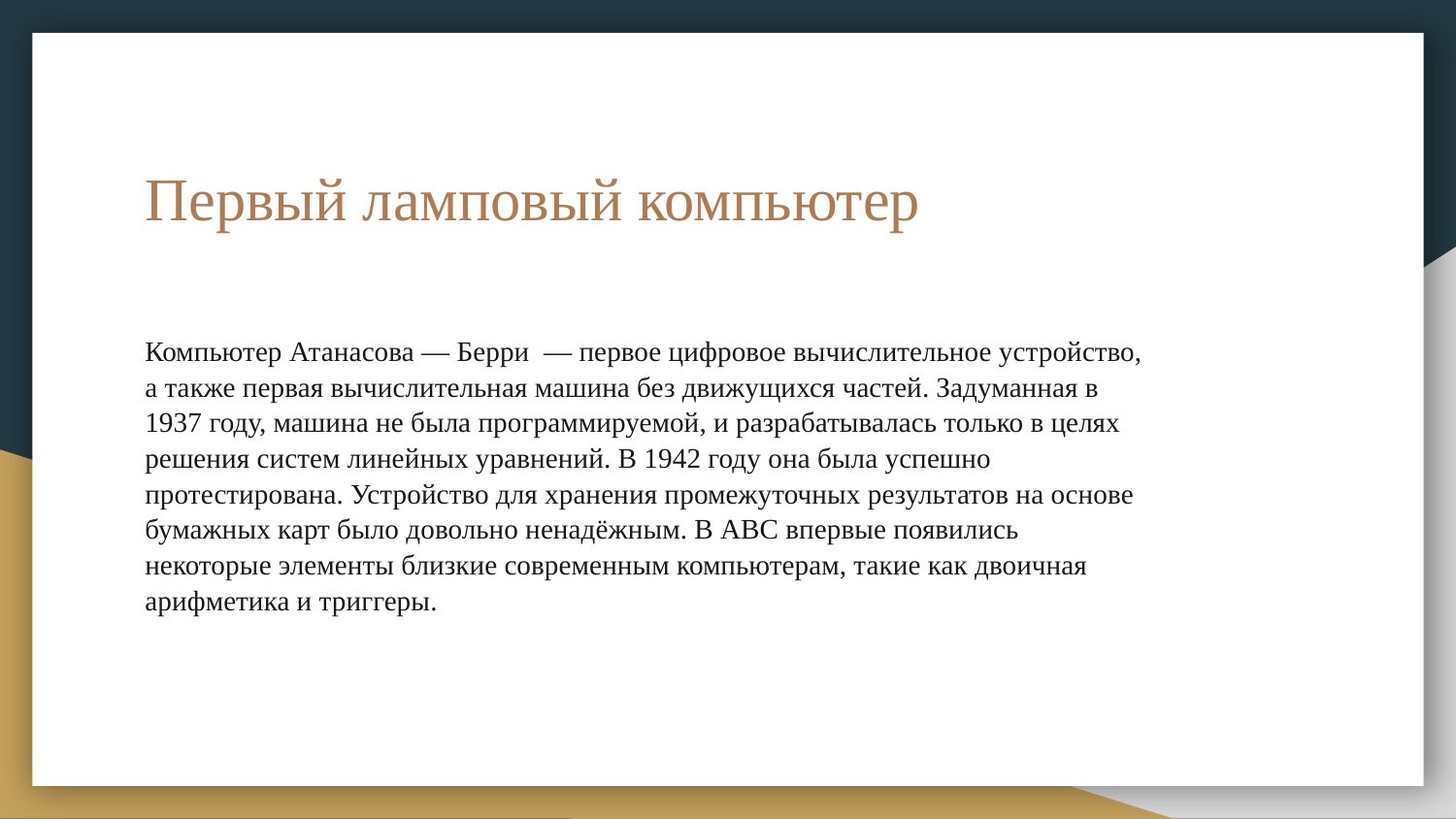

# Первый ламповый компьютер
Компьютер Атанасова — Берри  — первое цифровое вычислительное устройство, а также первая вычислительная машина без движущихся частей. Задуманная в 1937 году, машина не была программируемой, и разрабатывалась только в целях решения систем линейных уравнений. В 1942 году она была успешно протестирована. Устройство для хранения промежуточных результатов на основе бумажных карт было довольно ненадёжным. В ABC впервые появились некоторые элементы близкие современным компьютерам, такие как двоичная арифметика и триггеры.